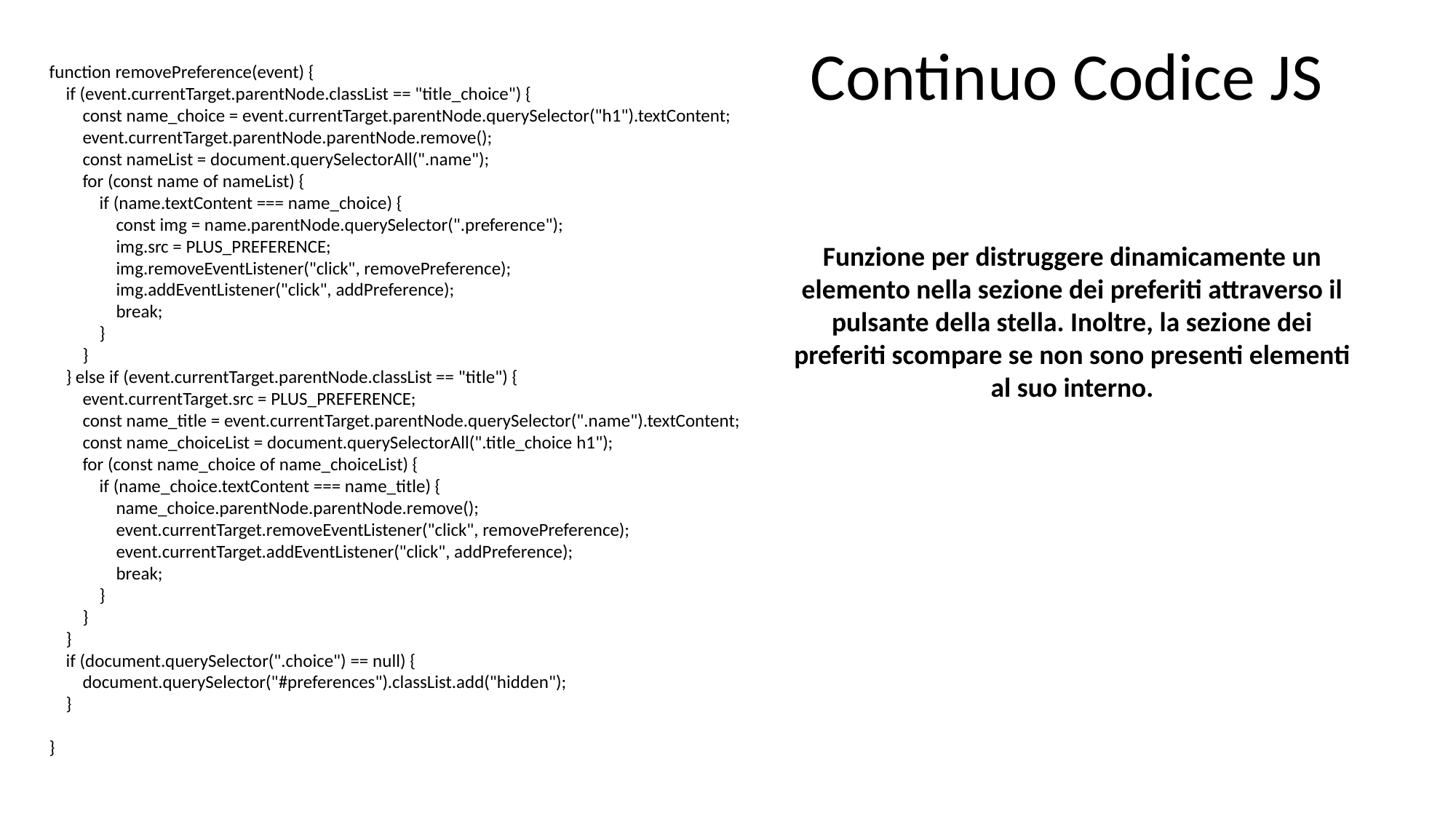

Continuo Codice JS
function removePreference(event) {
    if (event.currentTarget.parentNode.classList == "title_choice") {
        const name_choice = event.currentTarget.parentNode.querySelector("h1").textContent;
        event.currentTarget.parentNode.parentNode.remove();
        const nameList = document.querySelectorAll(".name");
        for (const name of nameList) {
            if (name.textContent === name_choice) {
                const img = name.parentNode.querySelector(".preference");
                img.src = PLUS_PREFERENCE;
                img.removeEventListener("click", removePreference);
                img.addEventListener("click", addPreference);
                break;
            }
        }
    } else if (event.currentTarget.parentNode.classList == "title") {
        event.currentTarget.src = PLUS_PREFERENCE;
        const name_title = event.currentTarget.parentNode.querySelector(".name").textContent;
        const name_choiceList = document.querySelectorAll(".title_choice h1");
        for (const name_choice of name_choiceList) {
            if (name_choice.textContent === name_title) {
                name_choice.parentNode.parentNode.remove();
                event.currentTarget.removeEventListener("click", removePreference);
                event.currentTarget.addEventListener("click", addPreference);
                break;
            }
        }
    }
    if (document.querySelector(".choice") == null) {
        document.querySelector("#preferences").classList.add("hidden");
    }

}
Funzione per distruggere dinamicamente un elemento nella sezione dei preferiti attraverso il pulsante della stella. Inoltre, la sezione dei preferiti scompare se non sono presenti elementi al suo interno.